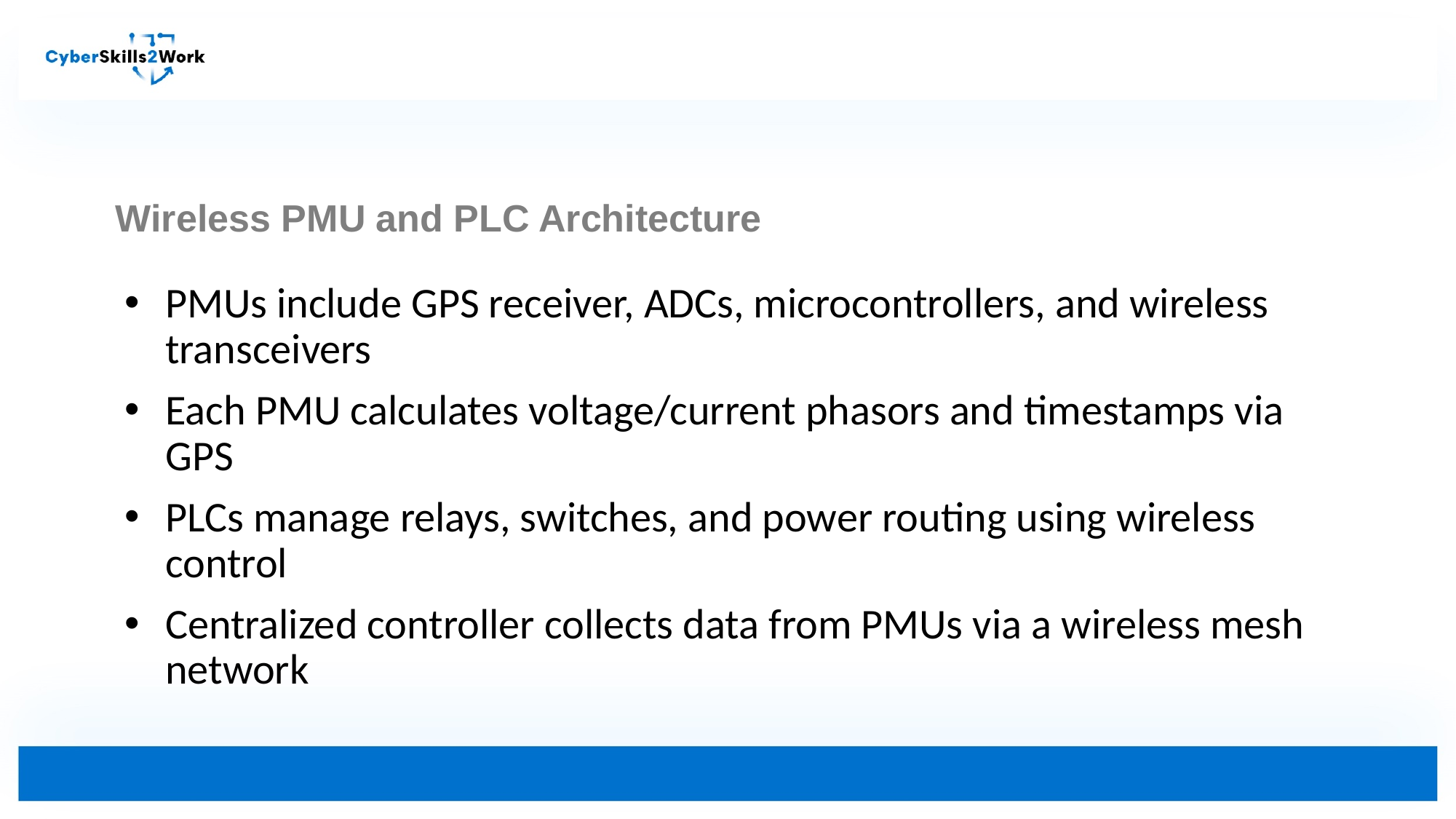

Wireless PMU and PLC Architecture
PMUs include GPS receiver, ADCs, microcontrollers, and wireless transceivers
Each PMU calculates voltage/current phasors and timestamps via GPS
PLCs manage relays, switches, and power routing using wireless control
Centralized controller collects data from PMUs via a wireless mesh network